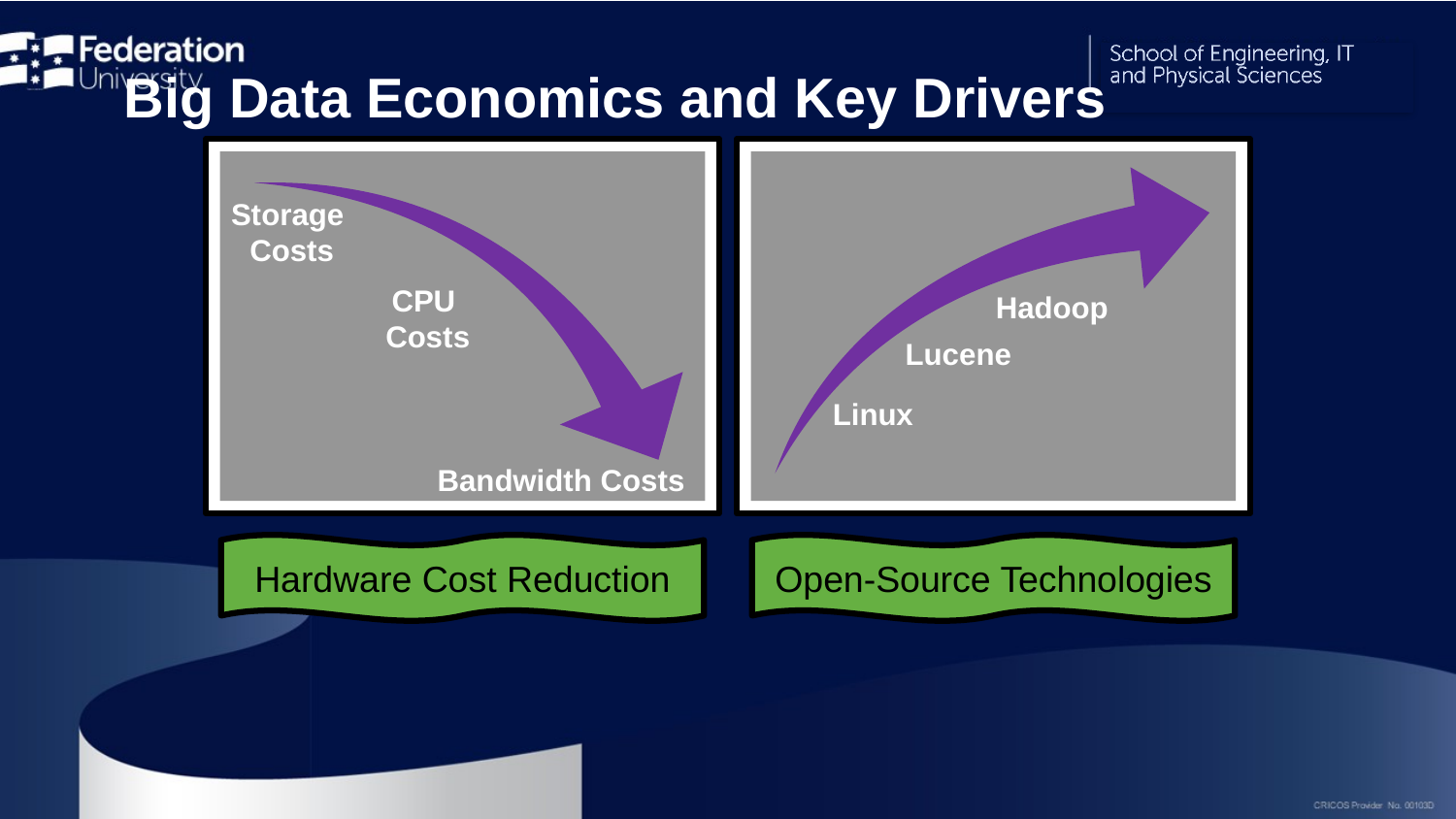

# Big Data Economics and Key Drivers

Storage
Costs
CPU
Costs
Bandwidth Costs
Hardware Cost Reduction

Hadoop
Lucene
Linux
Open-Source Technologies
25